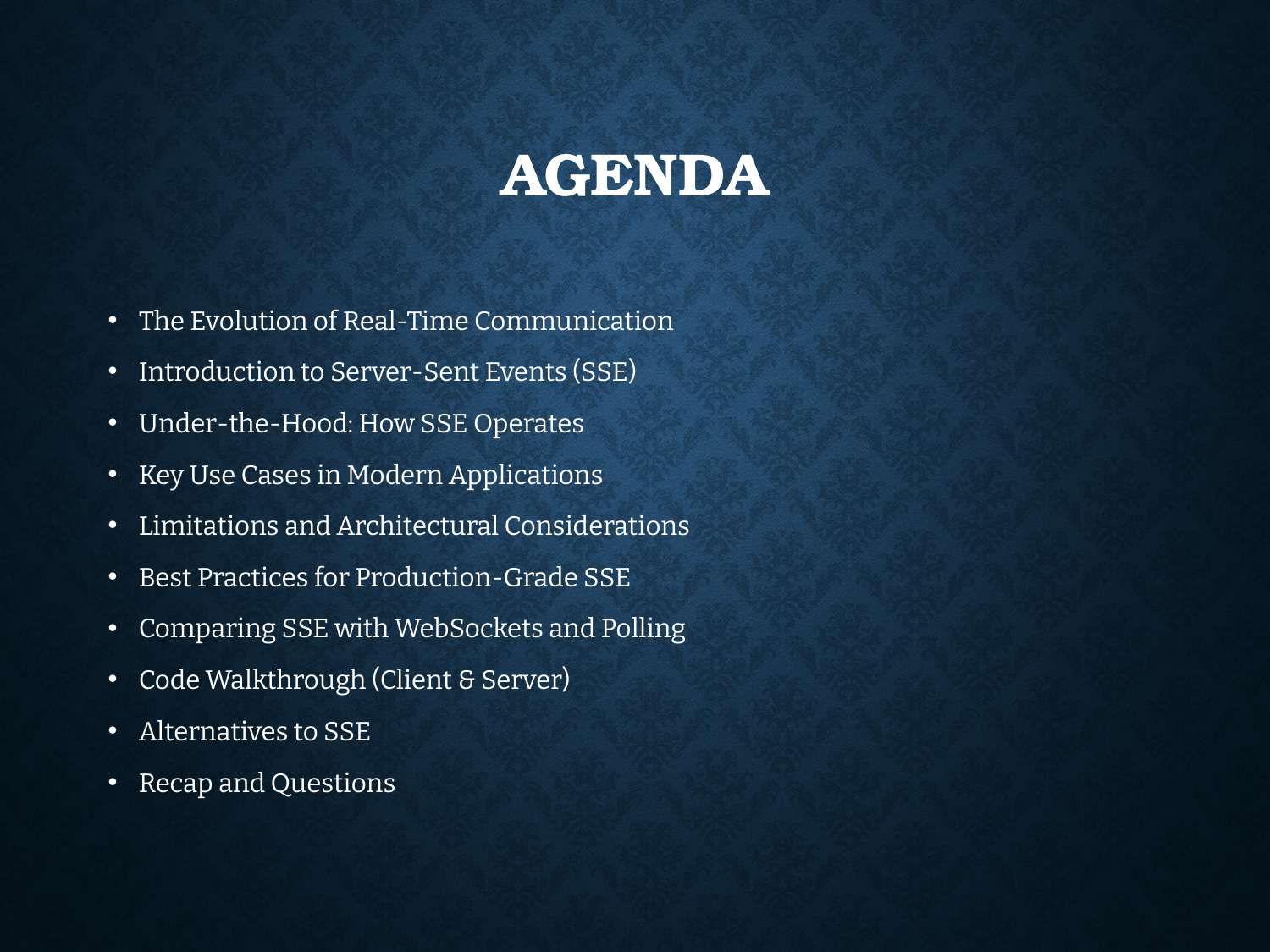

# Agenda
The Evolution of Real-Time Communication
Introduction to Server-Sent Events (SSE)
Under-the-Hood: How SSE Operates
Key Use Cases in Modern Applications
Limitations and Architectural Considerations
Best Practices for Production-Grade SSE
Comparing SSE with WebSockets and Polling
Code Walkthrough (Client & Server)
Alternatives to SSE
Recap and Questions